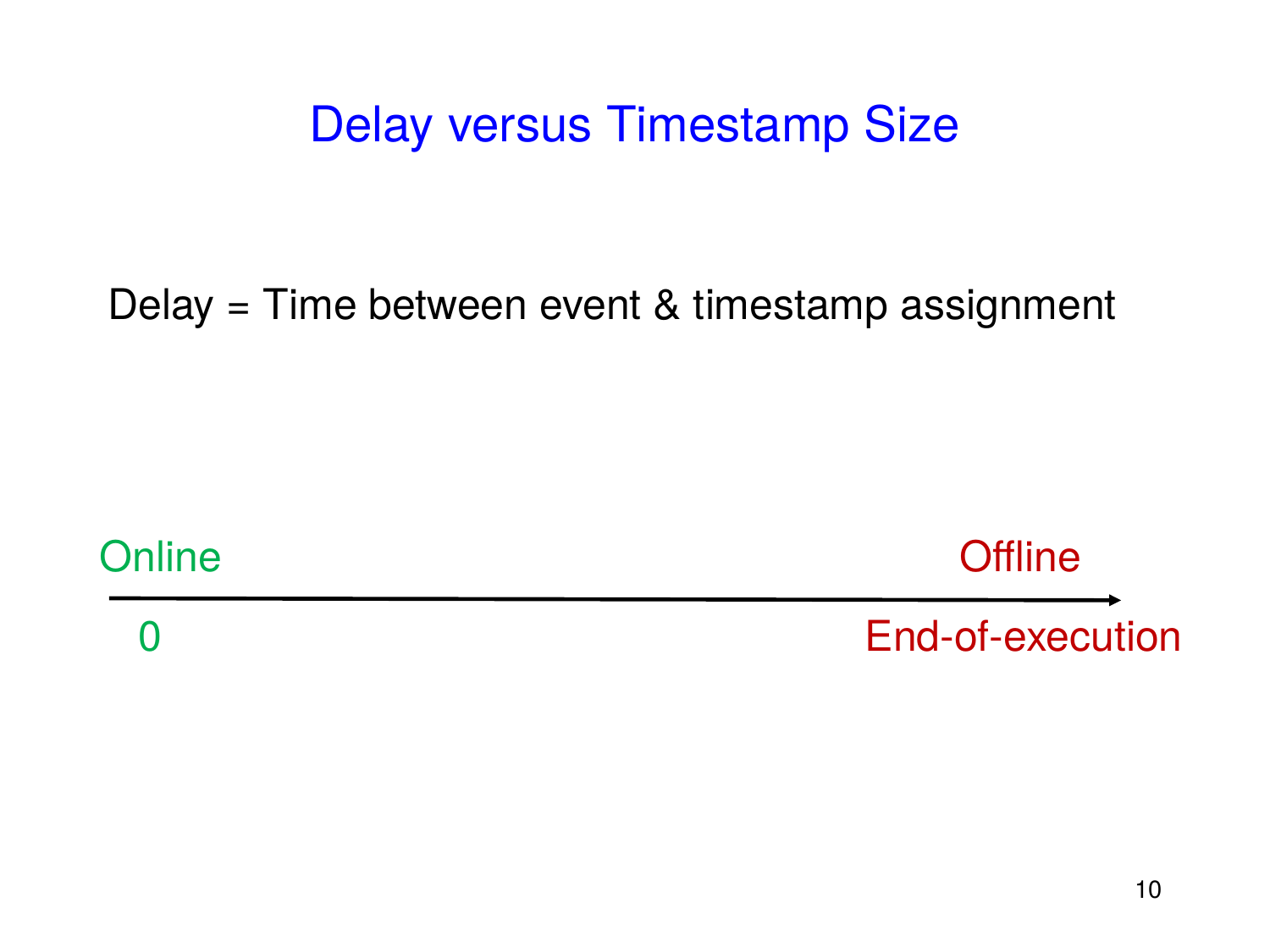

# Delay versus Timestamp Size

Delay = Time between event & timestamp assignment
Online					                   Offline
   0   					    	End-of-execution
10